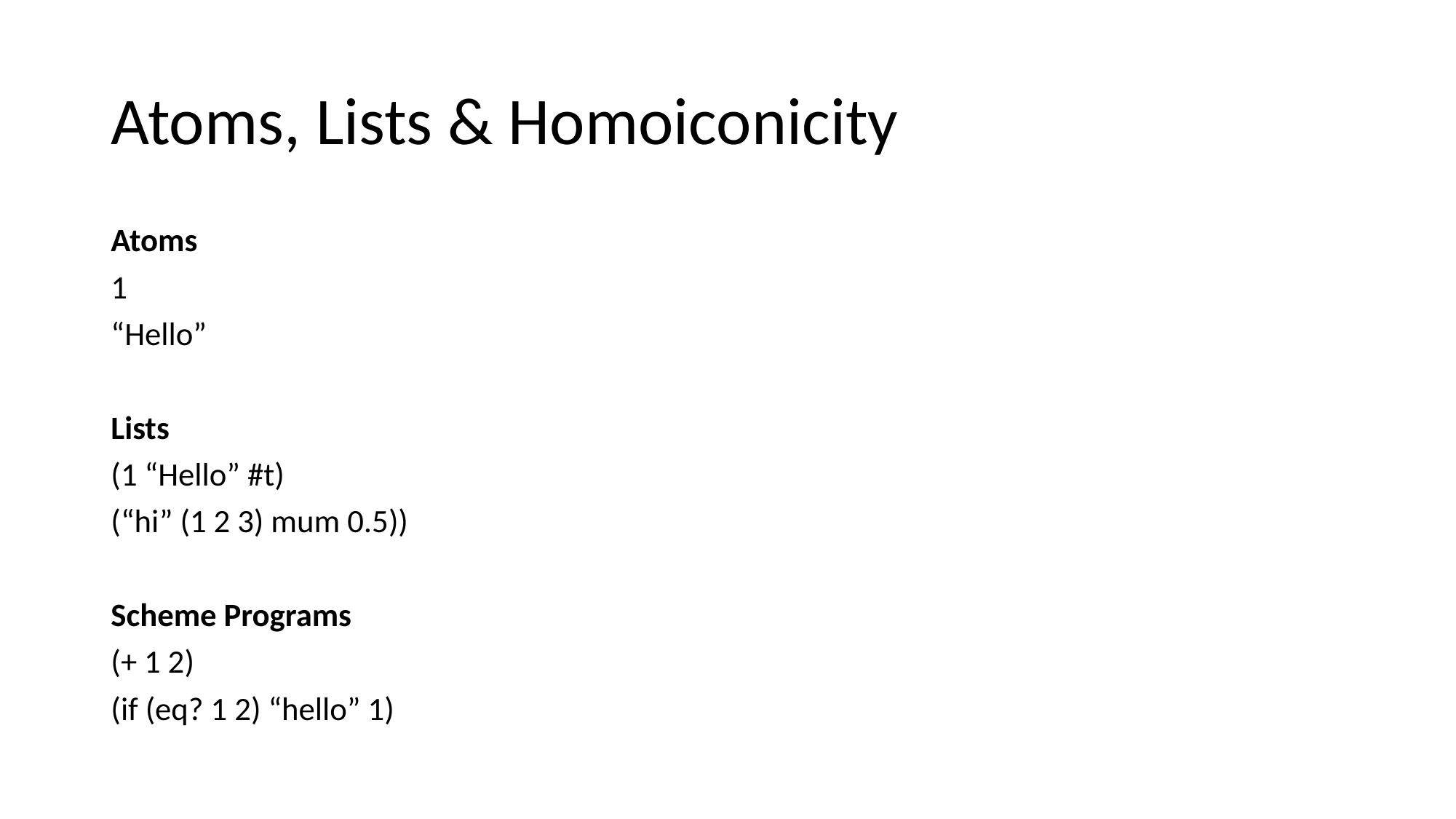

# Atoms, Lists & Homoiconicity
Atoms
1
“Hello”

Lists
(1 “Hello” #t)
(“hi” (1 2 3) mum 0.5))

Scheme Programs
(+ 1 2)
(if (eq? 1 2) “hello” 1)